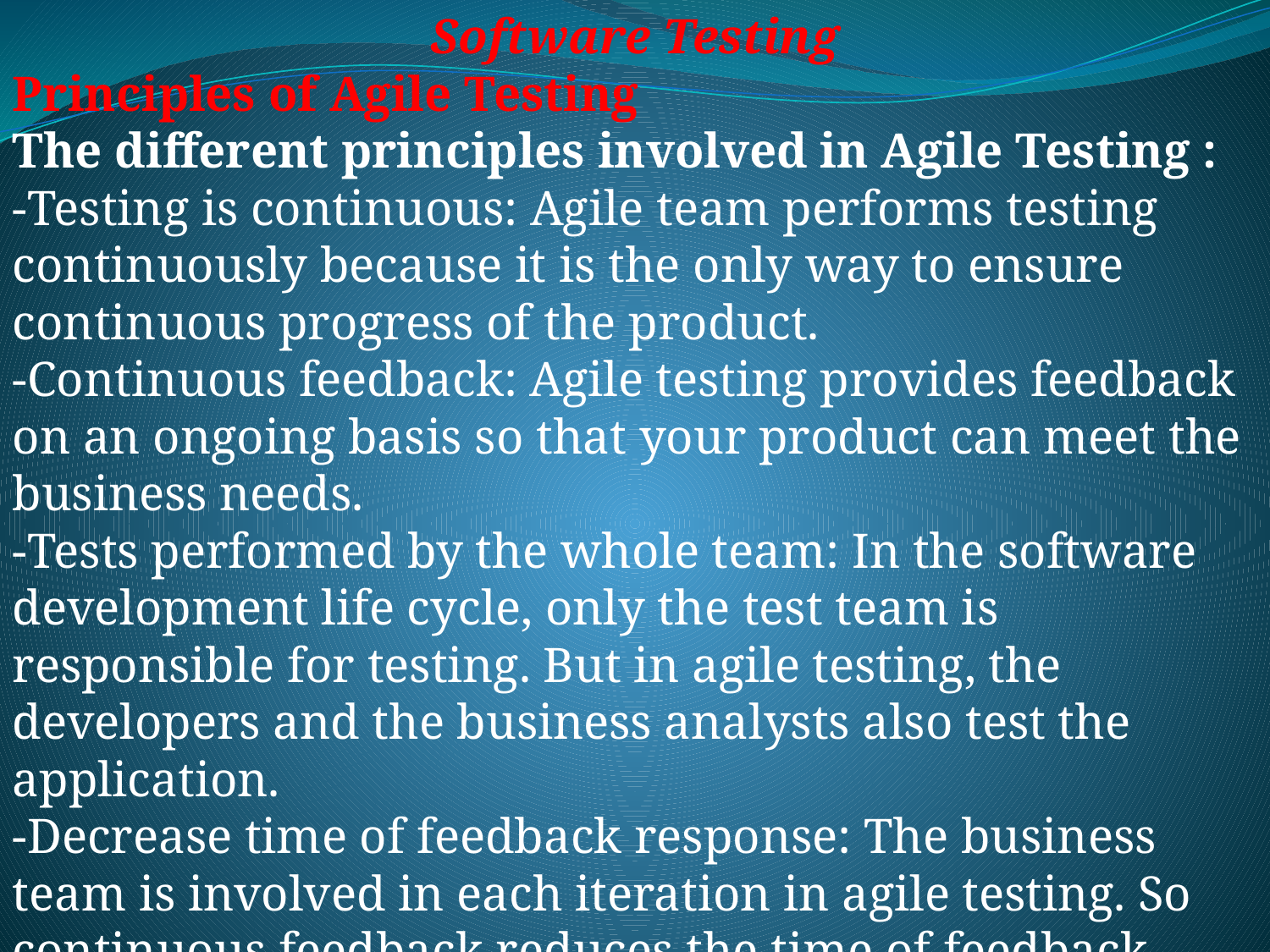

Software Testing
Principles of Agile Testing
The different principles involved in Agile Testing :
-Testing is continuous: Agile team performs testing continuously because it is the only way to ensure continuous progress of the product.
-Continuous feedback: Agile testing provides feedback on an ongoing basis so that your product can meet the business needs.
-Tests performed by the whole team: In the software development life cycle, only the test team is responsible for testing. But in agile testing, the developers and the business analysts also test the application.
-Decrease time of feedback response: The business team is involved in each iteration in agile testing. So continuous feedback reduces the time of feedback response.